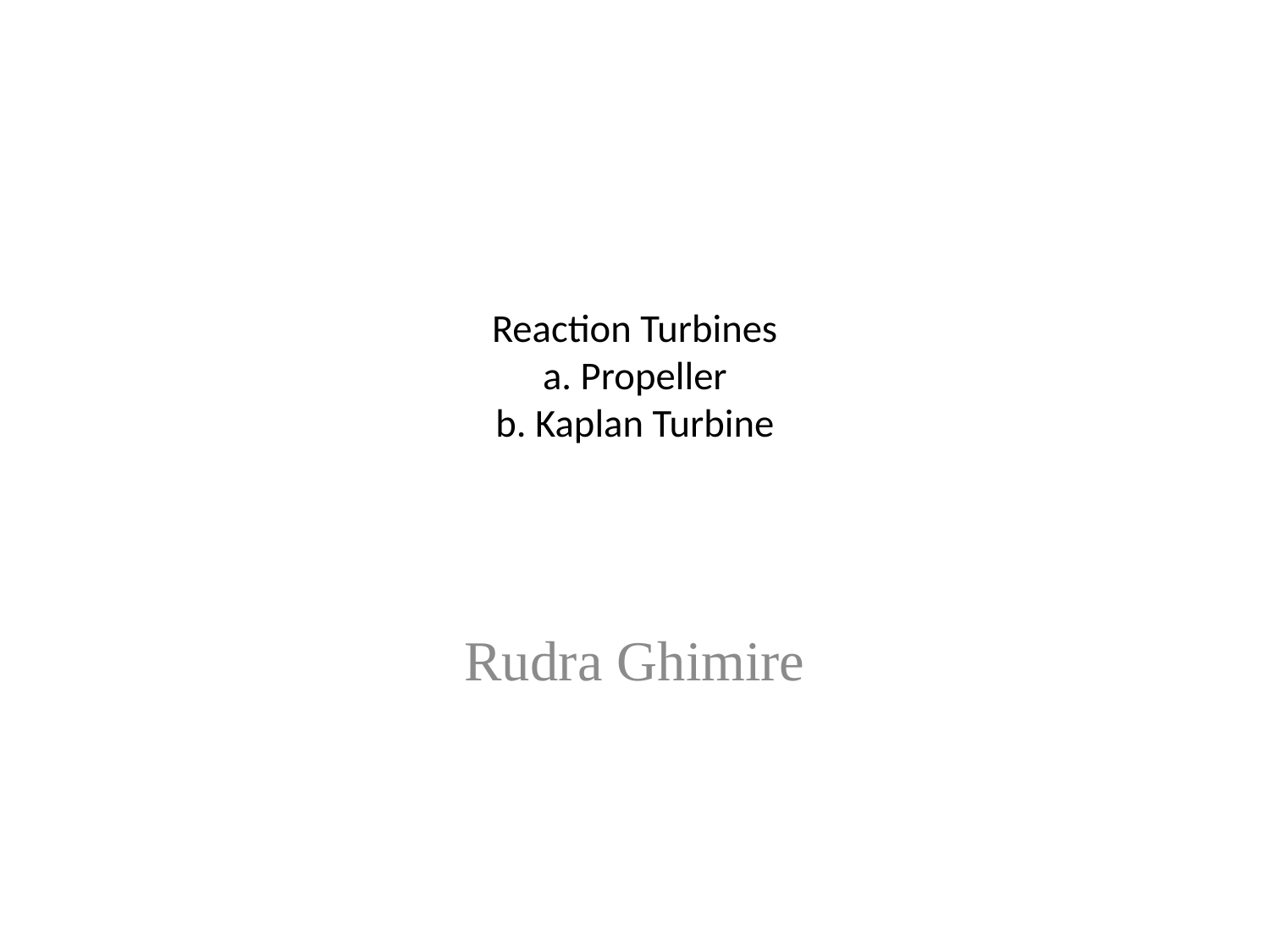

# Reaction Turbines a. Propeller b. Kaplan Turbine

Rudra Ghimire